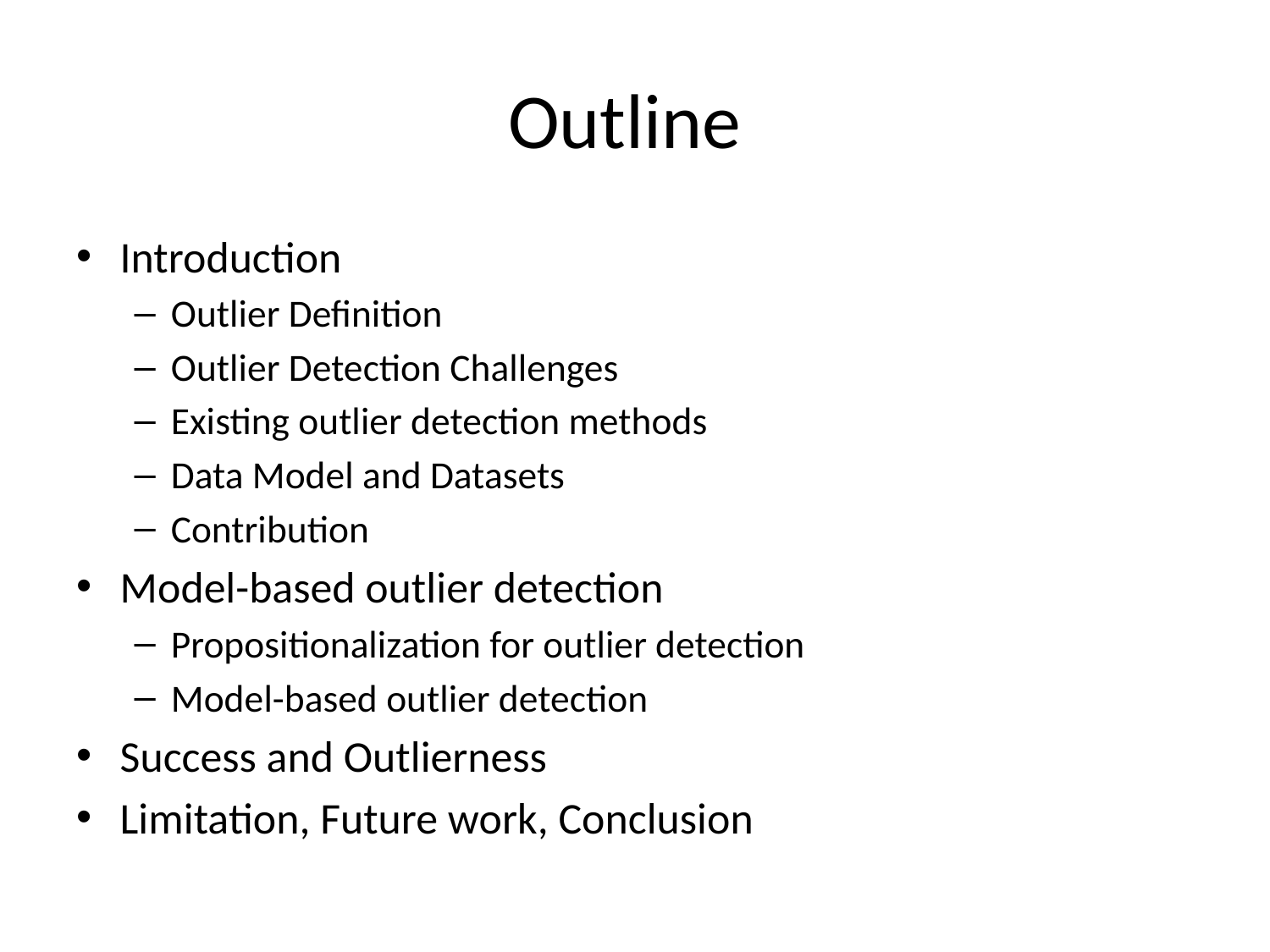

# Outline
Introduction
Outlier Definition
Outlier Detection Challenges
Existing outlier detection methods
Data Model and Datasets
Contribution
Model-based outlier detection
Propositionalization for outlier detection
Model-based outlier detection
Success and Outlierness
Limitation, Future work, Conclusion